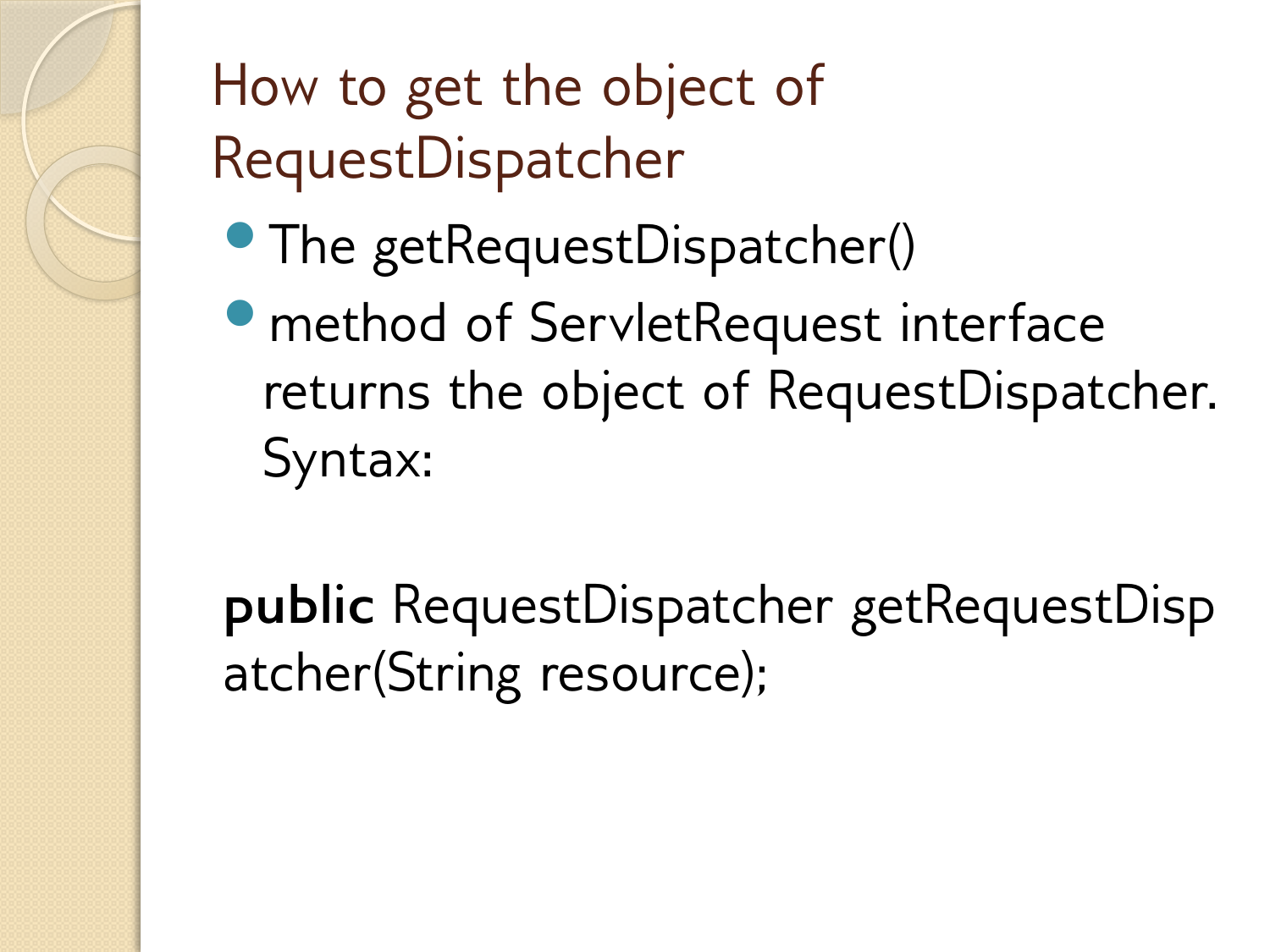

# How to get the object of RequestDispatcher
The getRequestDispatcher()
method of ServletRequest interface returns the object of RequestDispatcher. Syntax:
   public RequestDispatcher getRequestDispatcher(String resource);